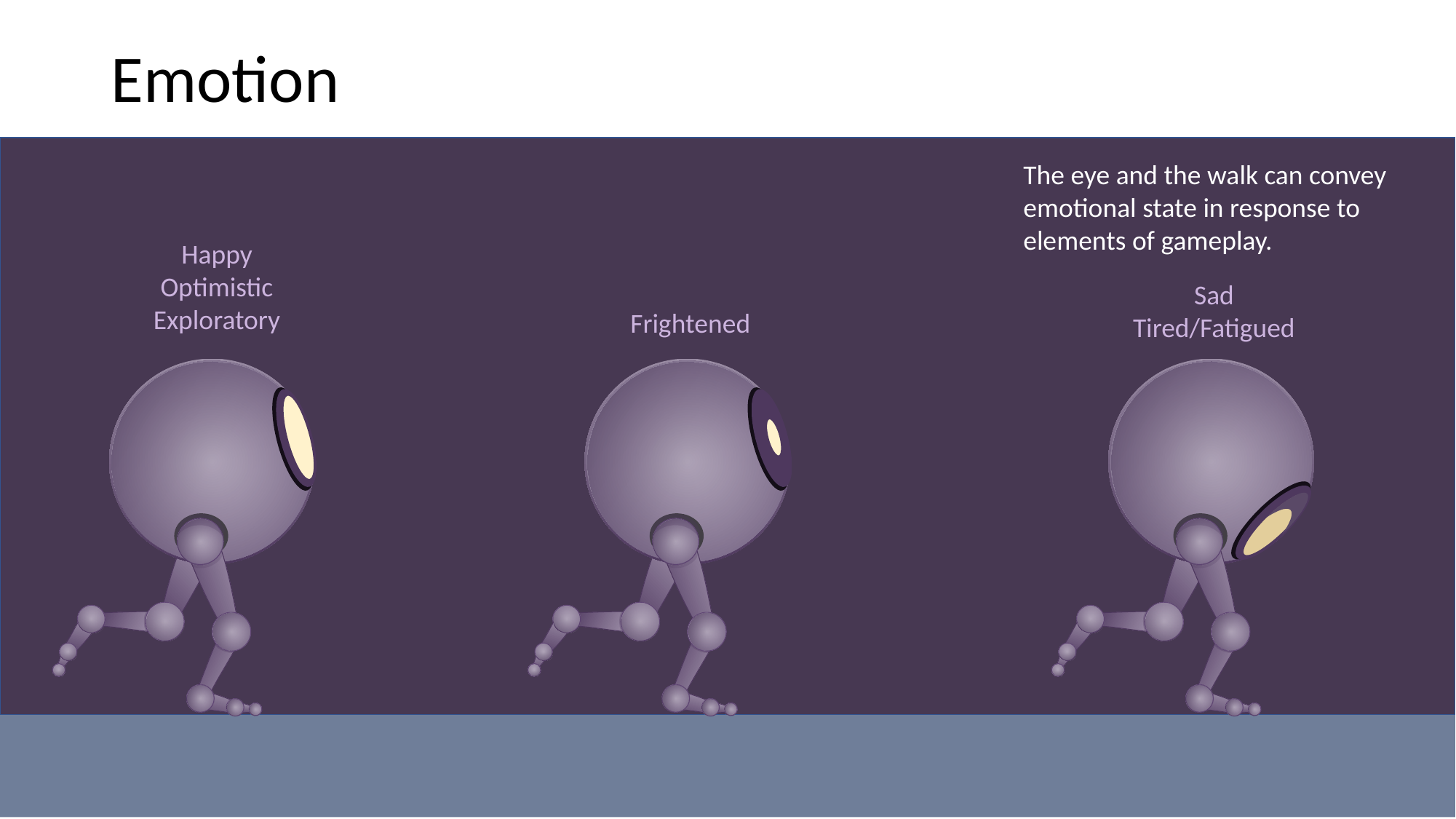

# Emotion

The eye and the walk can convey emotional state in response to elements of gameplay.
Happy
Optimistic
Exploratory
Sad
Tired/Fatigued
Frightened